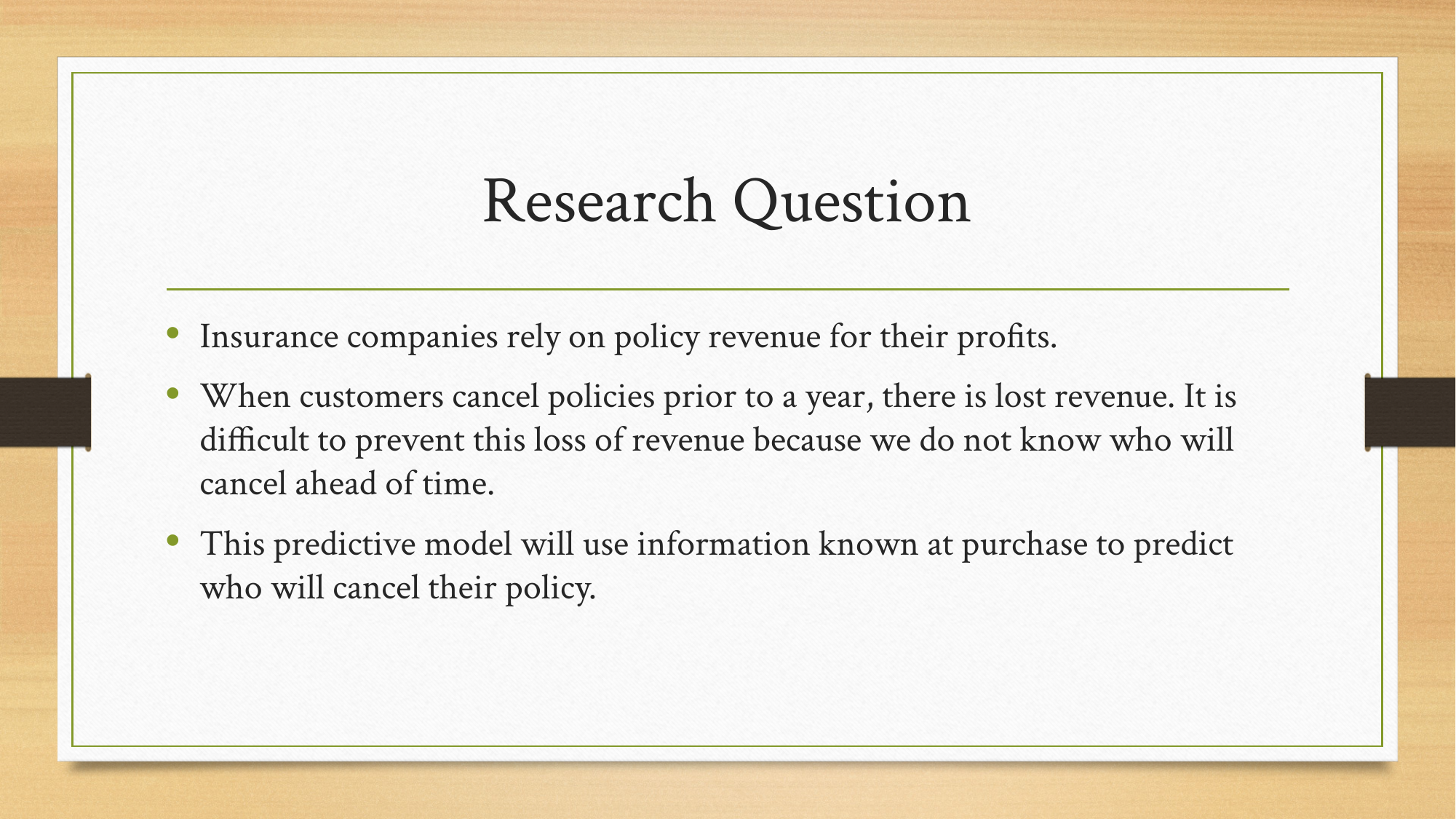

# Research Question
Insurance companies rely on policy revenue for their profits.
When customers cancel policies prior to a year, there is lost revenue. It is difficult to prevent this loss of revenue because we do not know who will cancel ahead of time.
This predictive model will use information known at purchase to predict who will cancel their policy.